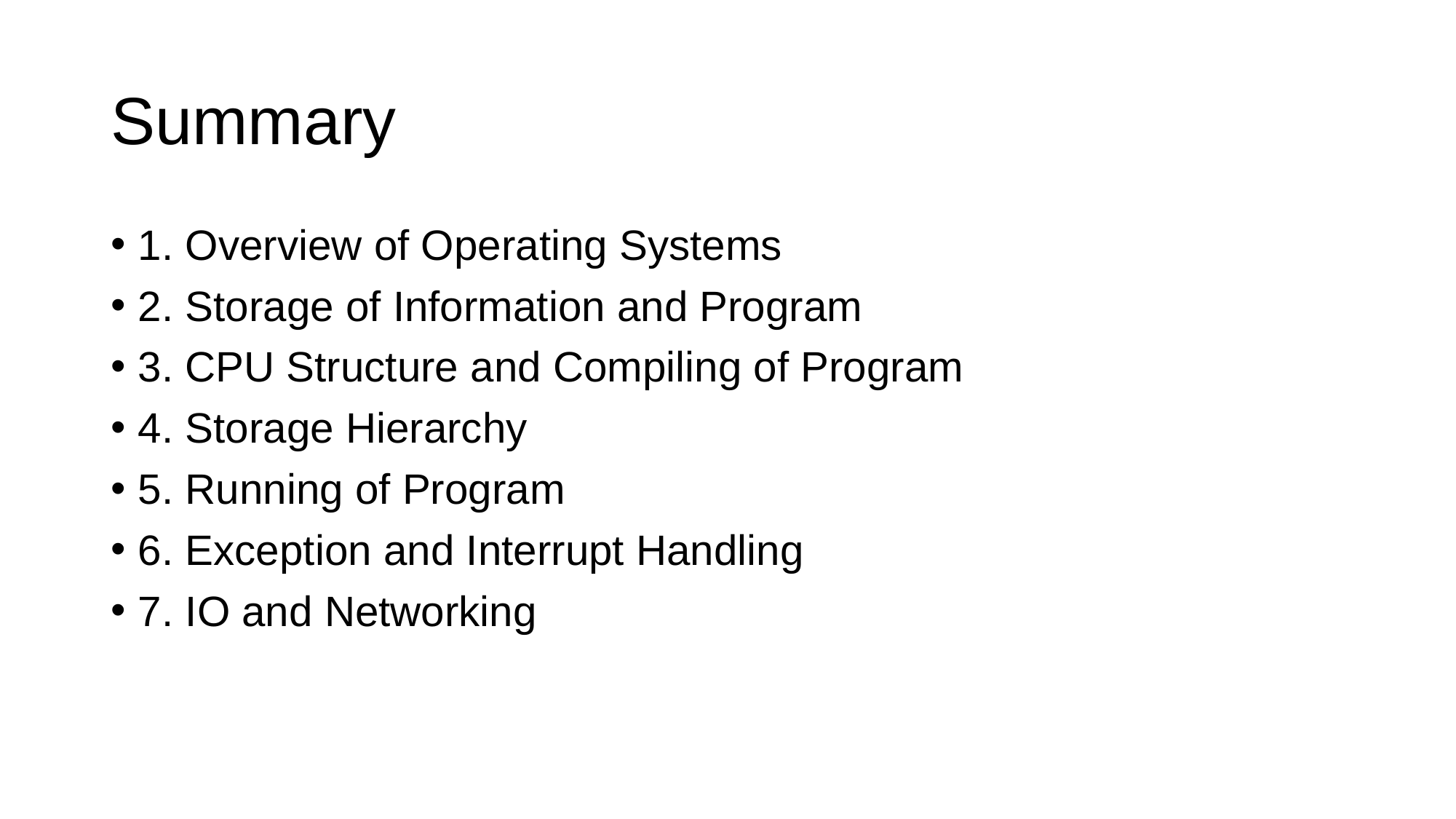

# Summary
1. Overview of Operating Systems
2. Storage of Information and Program
3. CPU Structure and Compiling of Program
4. Storage Hierarchy
5. Running of Program
6. Exception and Interrupt Handling
7. IO and Networking